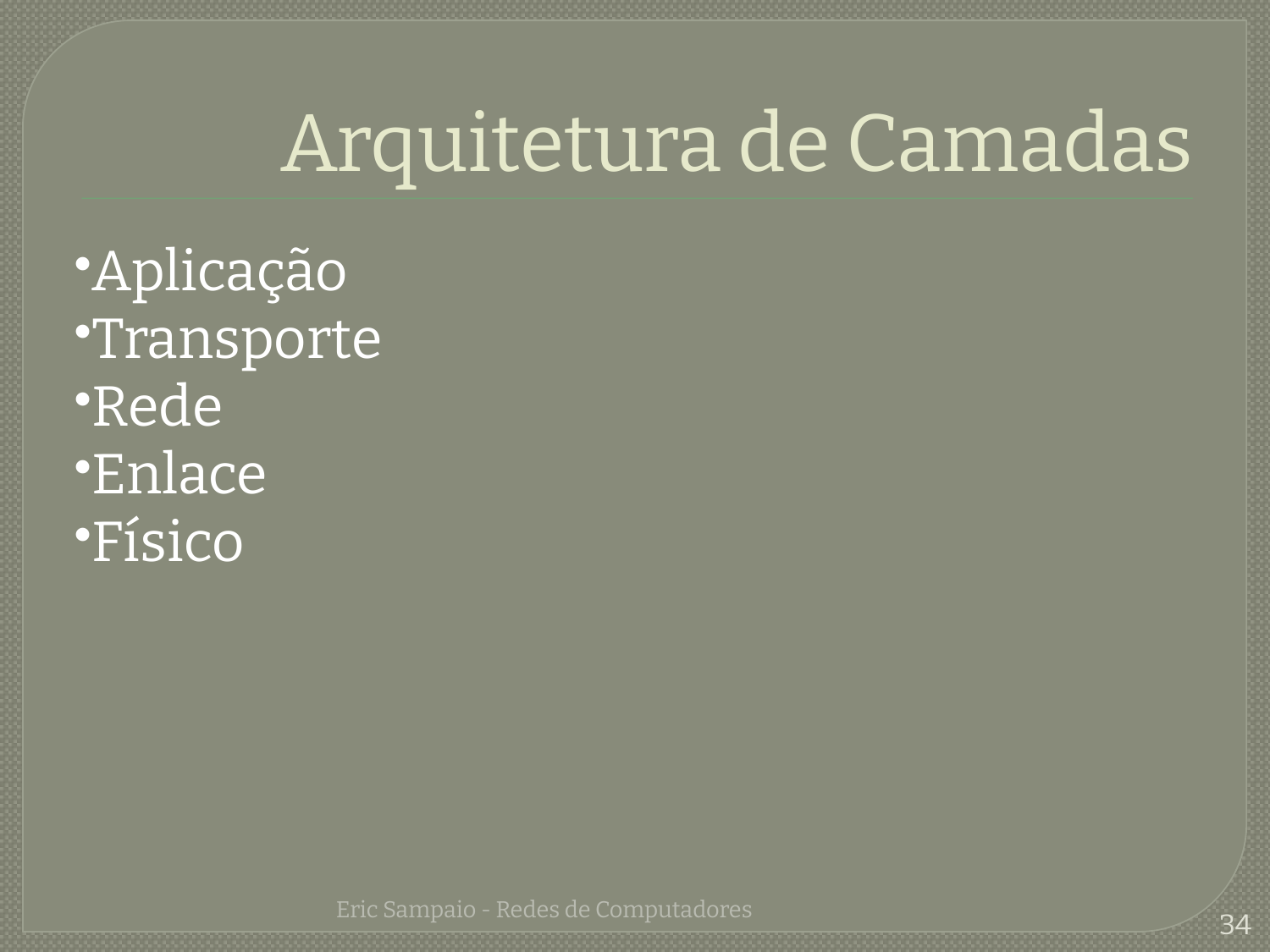

Arquitetura de Camadas
Aplicação
Transporte
Rede
Enlace
Físico
Eric Sampaio - Redes de Computadores
34